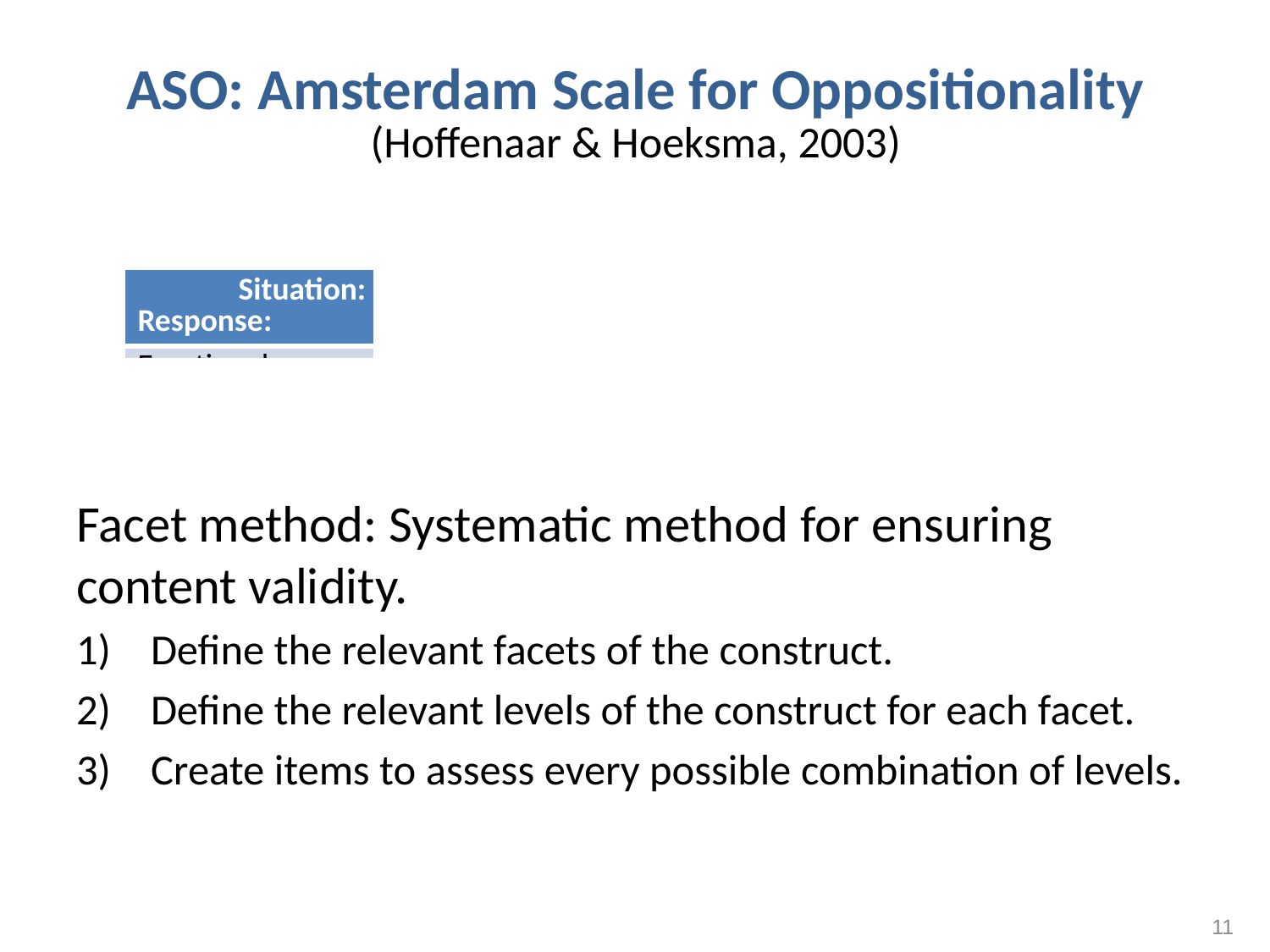

# ASO: Amsterdam Scale for Oppositionality (Hoffenaar & Hoeksma, 2003)

| Situation: Response: | Teachers | Parents | Peers |
| --- | --- | --- | --- |
| Emotional | ? Items | ? Items | ? Items |
| Behavioral | ? items | ? Items | ? items |

Facet method: Systematic method for ensuring content validity.
Define the relevant facets of the construct.
Define the relevant levels of the construct for each facet.
Create items to assess every possible combination of levels.
11